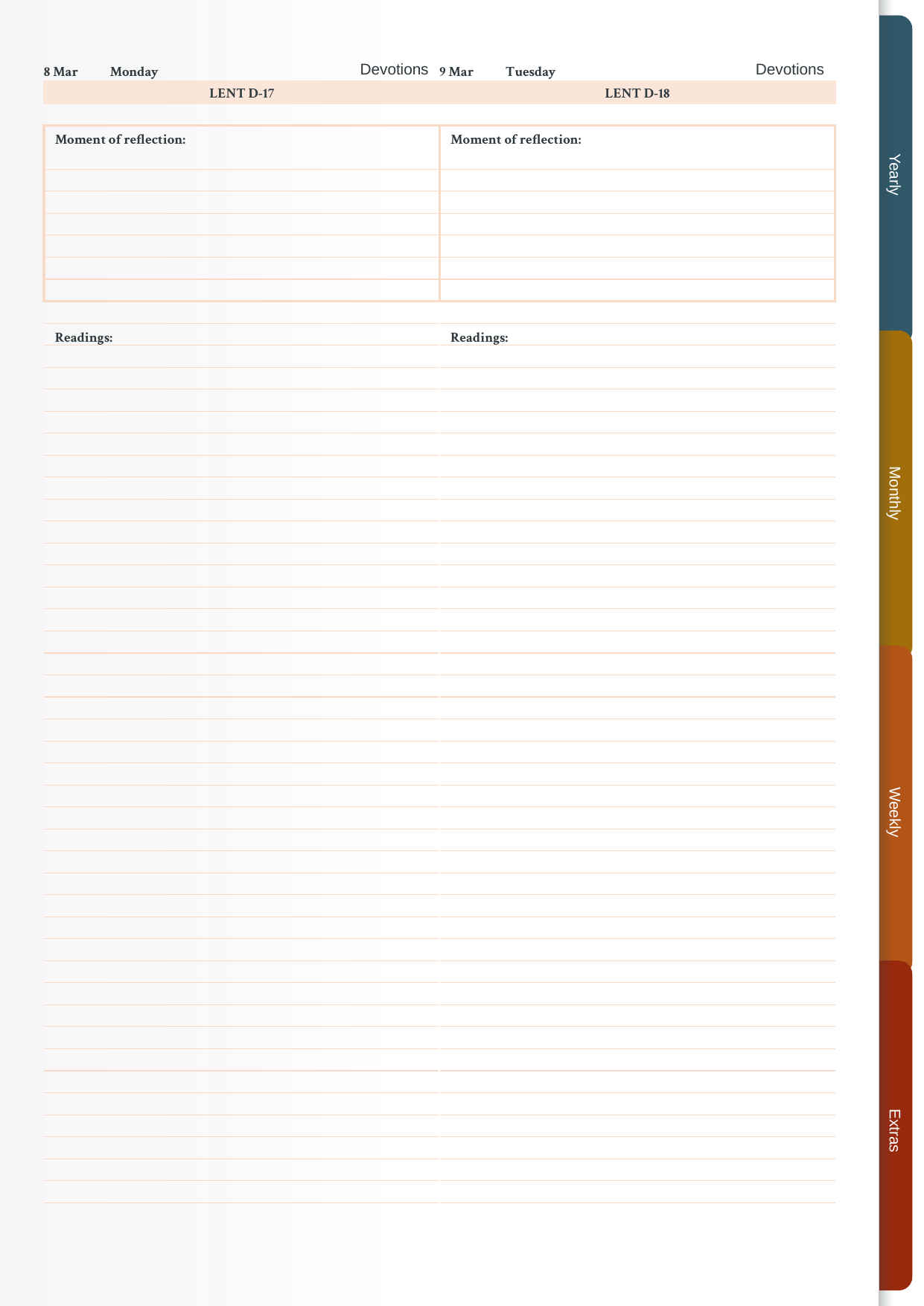

# 8March - 9March
Yearly
8 Mar
Monday
Devotions
9 Mar
Tuesday
Devotions
LENT D-17
LENT D-18
Monthly
Weekly
Extras